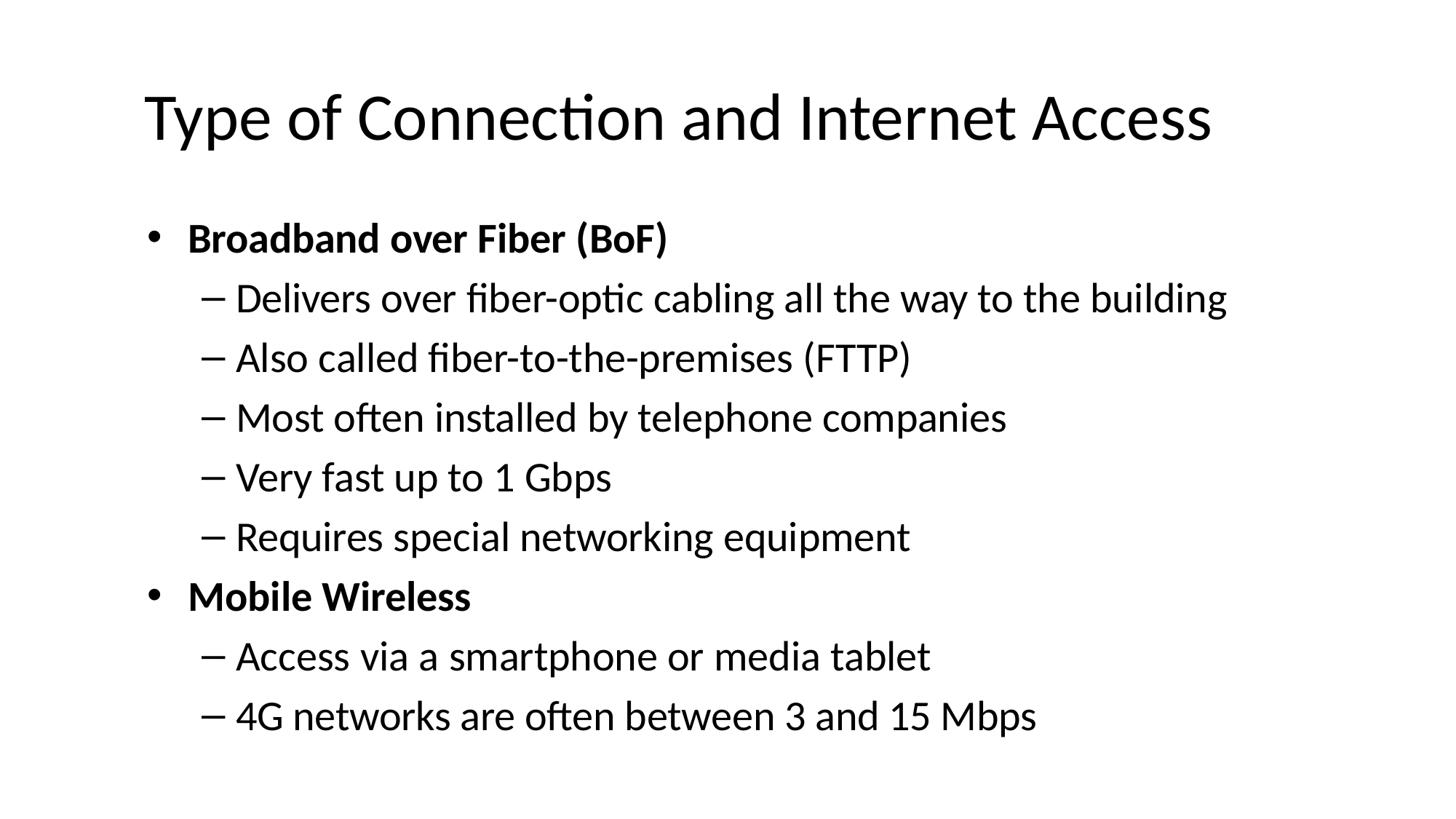

Type of Connection and Internet Access
Broadband over Fiber (BoF)
Delivers over fiber-optic cabling all the way to the building
Also called fiber-to-the-premises (FTTP)
Most often installed by telephone companies
Very fast up to 1 Gbps
Requires special networking equipment
Mobile Wireless
Access via a smartphone or media tablet
4G networks are often between 3 and 15 Mbps
23